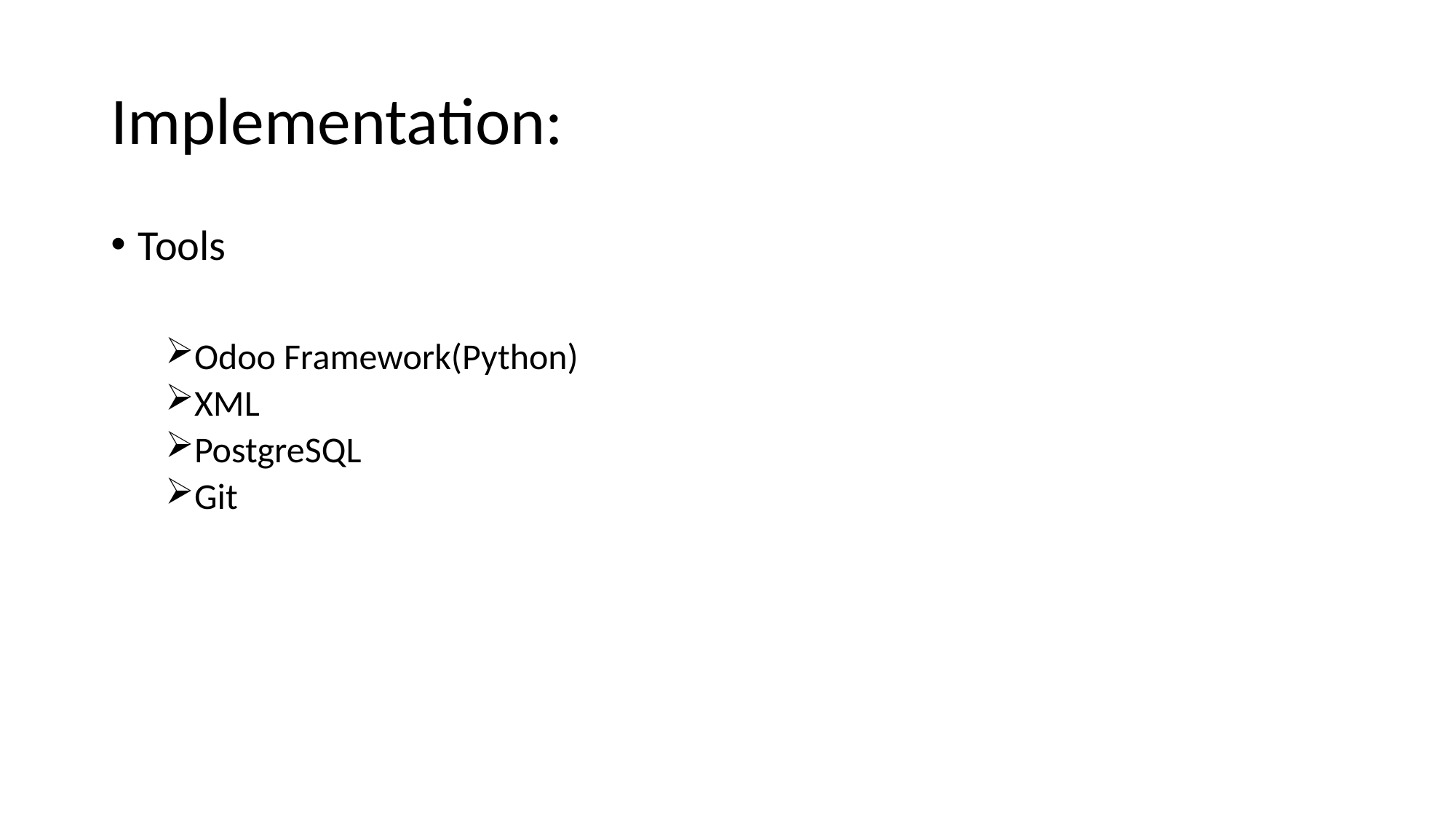

# Implementation:
Tools

Odoo Framework(Python)
XML
PostgreSQL
Git